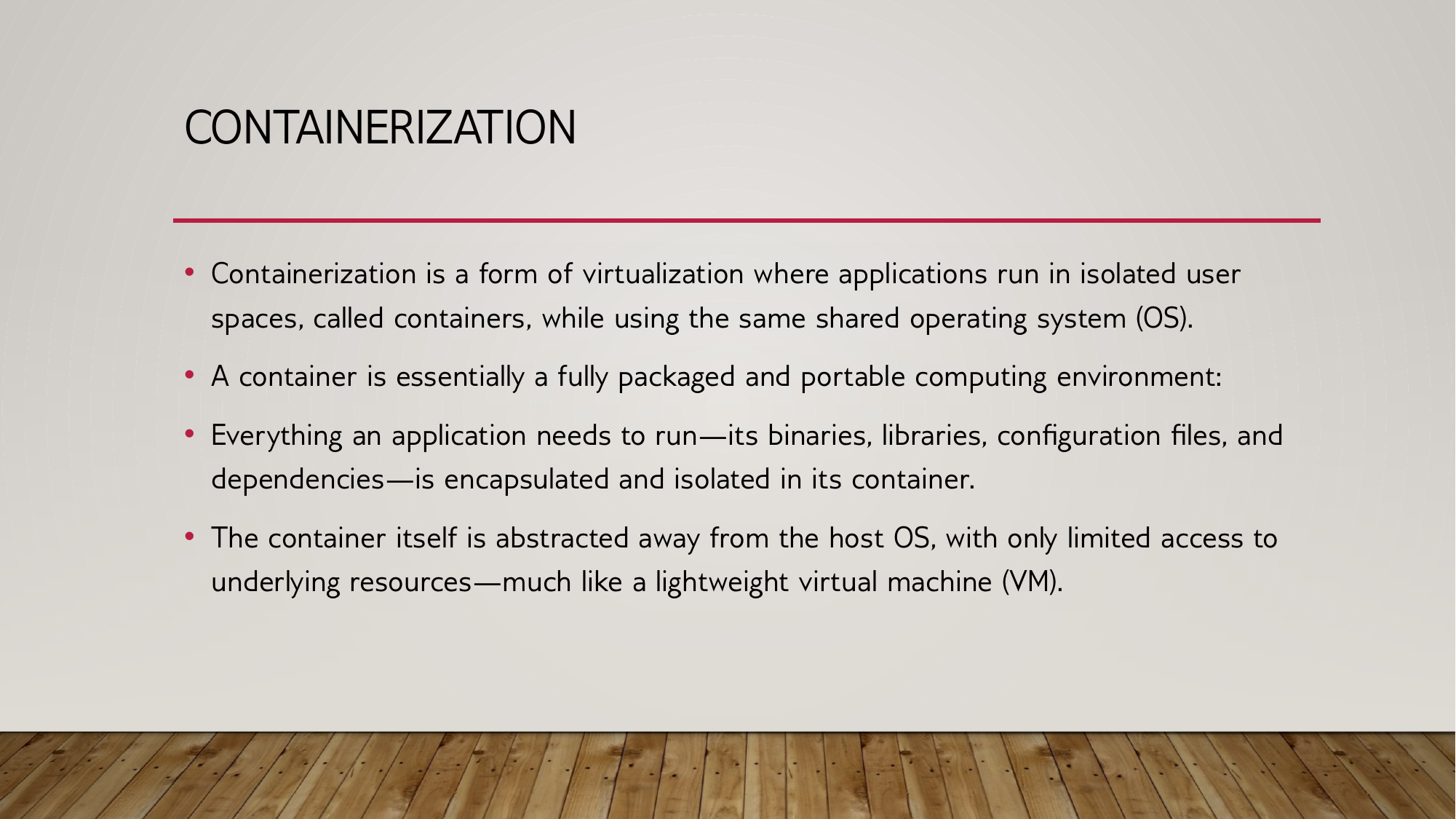

# Containerization
Containerization is a form of virtualization where applications run in isolated user spaces, called containers, while using the same shared operating system (OS).
A container is essentially a fully packaged and portable computing environment:
Everything an application needs to run—its binaries, libraries, configuration files, and dependencies—is encapsulated and isolated in its container.
The container itself is abstracted away from the host OS, with only limited access to underlying resources—much like a lightweight virtual machine (VM).